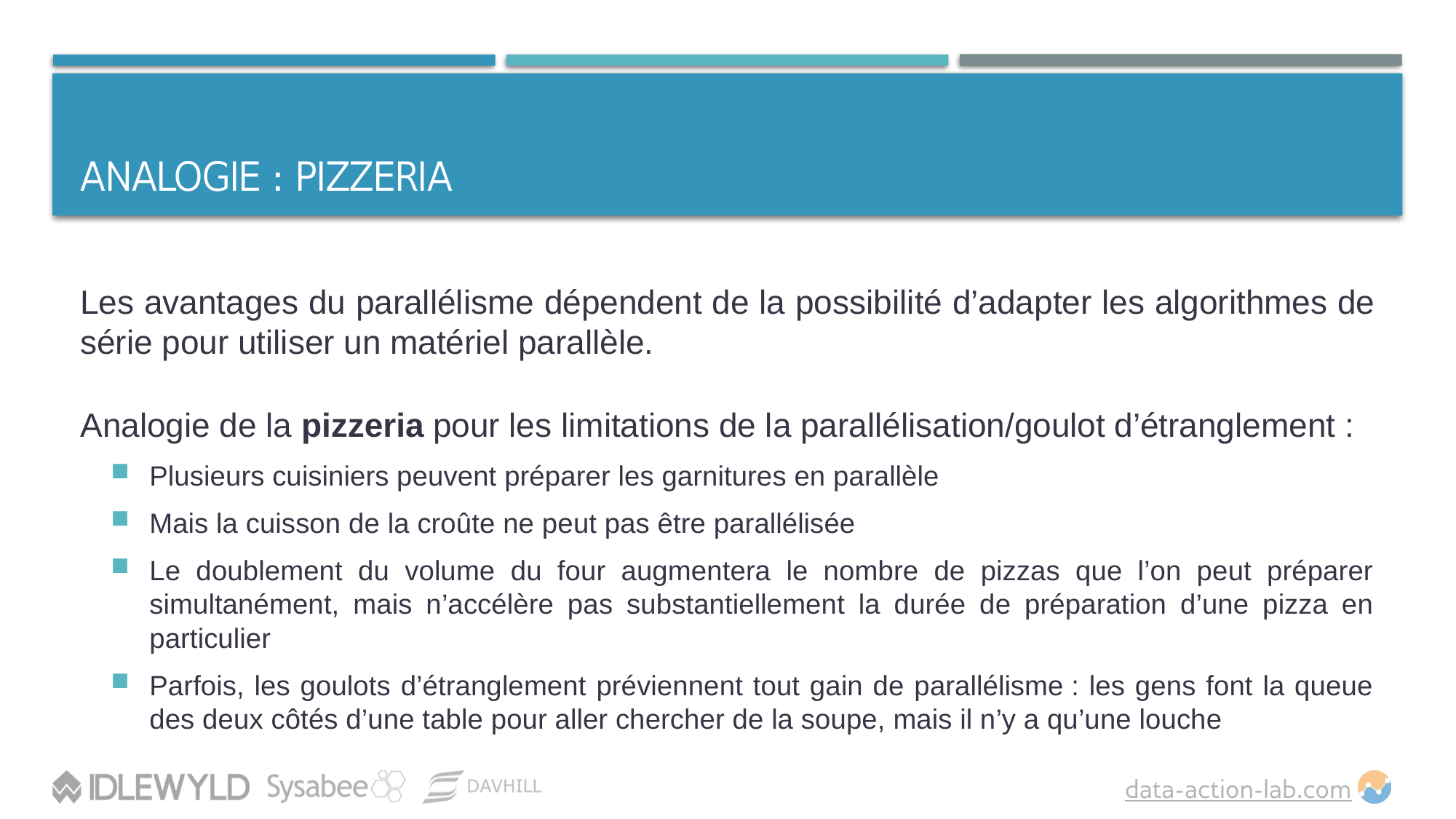

# Analogie : pizzeria
Les avantages du parallélisme dépendent de la possibilité d’adapter les algorithmes de série pour utiliser un matériel parallèle.

Analogie de la pizzeria pour les limitations de la parallélisation/goulot d’étranglement :
Plusieurs cuisiniers peuvent préparer les garnitures en parallèle
Mais la cuisson de la croûte ne peut pas être parallélisée
Le doublement du volume du four augmentera le nombre de pizzas que l’on peut préparer simultanément, mais n’accélère pas substantiellement la durée de préparation d’une pizza en particulier
Parfois, les goulots d’étranglement préviennent tout gain de parallélisme : les gens font la queue des deux côtés d’une table pour aller chercher de la soupe, mais il n’y a qu’une louche